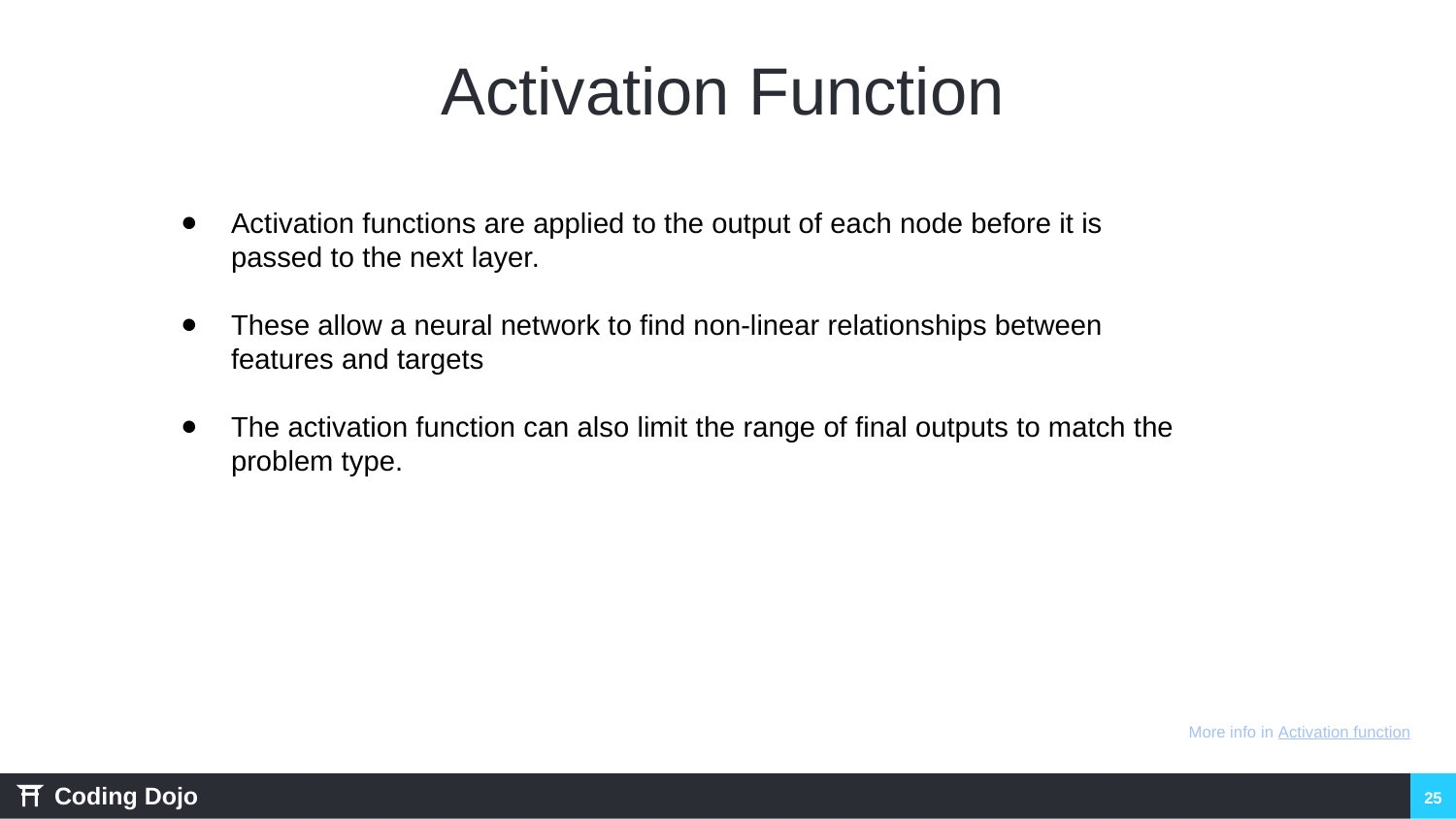

Activation Function

Activation functions are applied to the output of each node before it is passed to the next layer.
These allow a neural network to find non-linear relationships between features and targets

The activation function can also limit the range of final outputs to match the problem type.

More info in Activation function